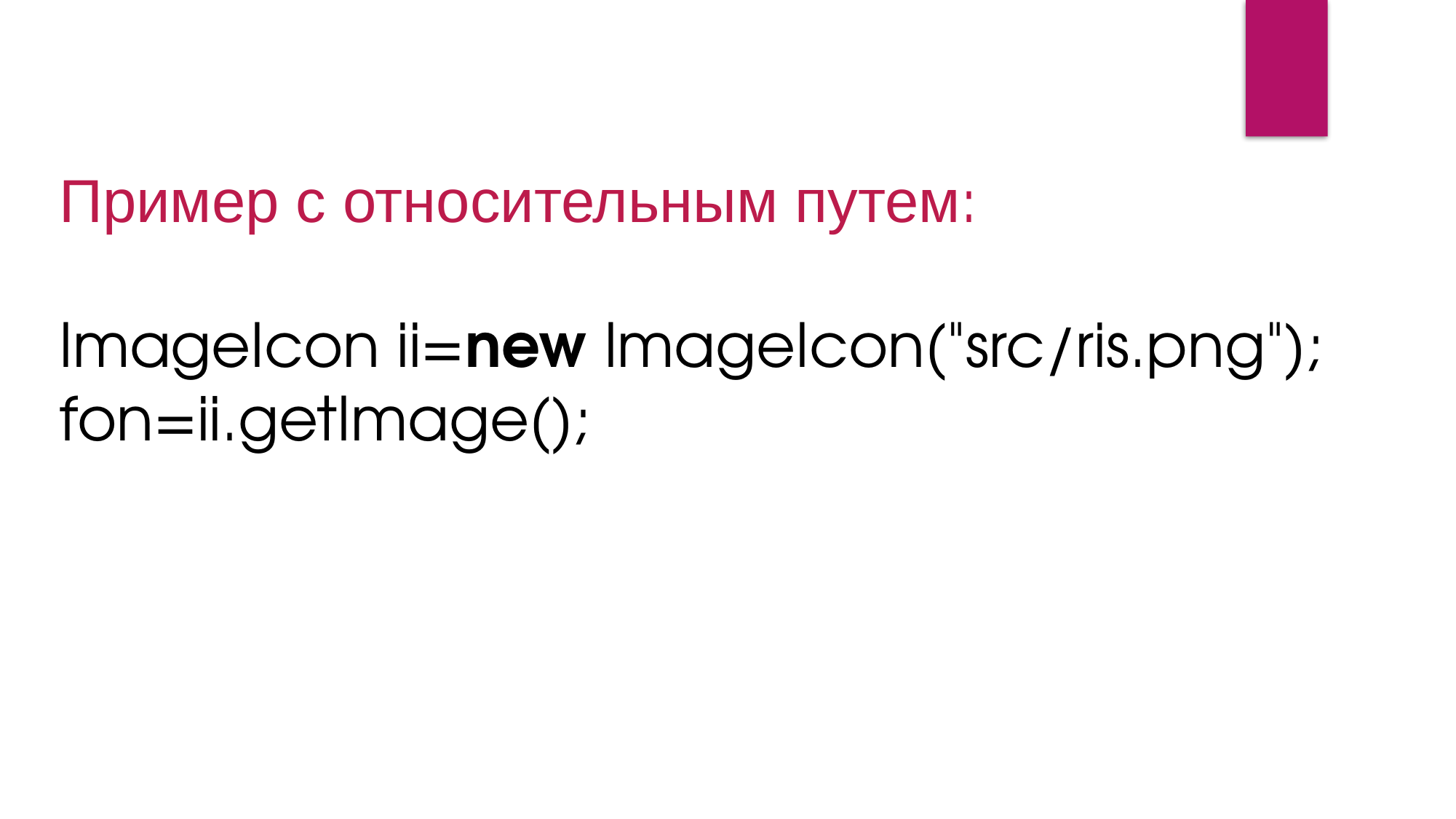

Пример с относительным путем:

ImageIcon ii=new ImageIcon("src/ris.png");
fon=ii.getImage();